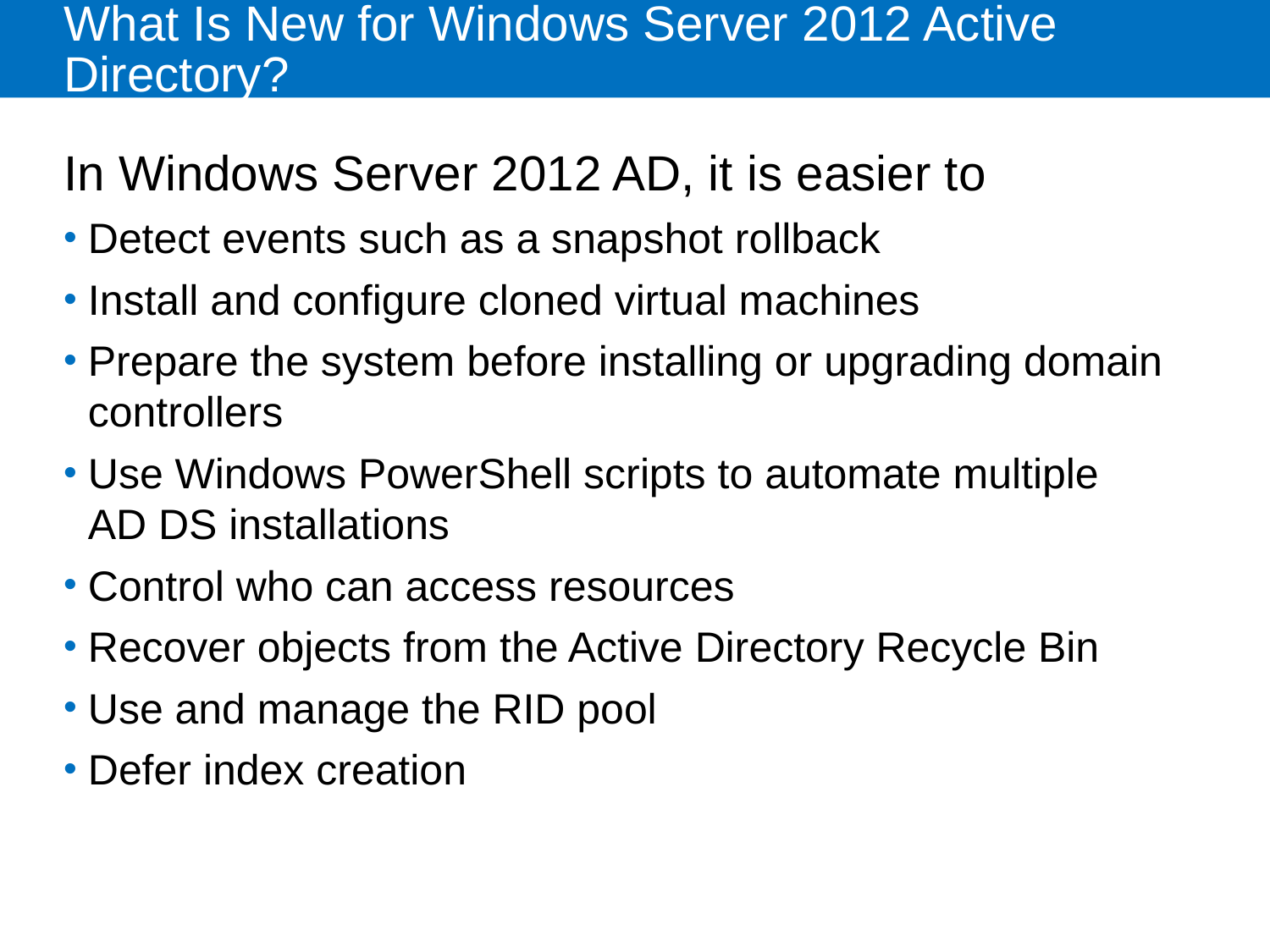

# What Is New for Windows Server 2012 Active Directory?
In Windows Server 2012 AD, it is easier to
Detect events such as a snapshot rollback
Install and configure cloned virtual machines
Prepare the system before installing or upgrading domain controllers
Use Windows PowerShell scripts to automate multiple AD DS installations
Control who can access resources
Recover objects from the Active Directory Recycle Bin
Use and manage the RID pool
Defer index creation